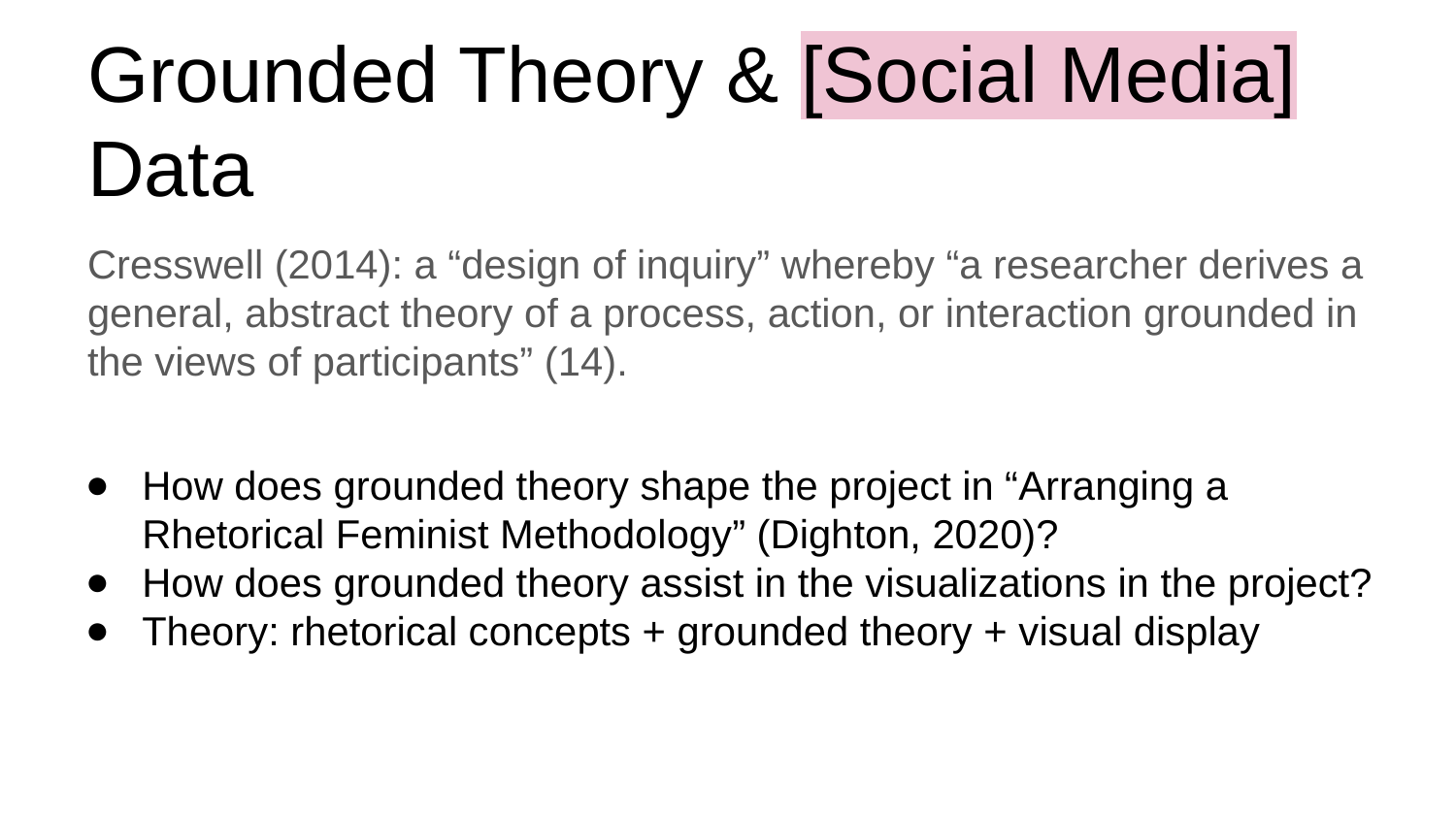

# Grounded Theory & [Social Media] Data
Cresswell (2014): a “design of inquiry” whereby “a researcher derives a general, abstract theory of a process, action, or interaction grounded in the views of participants” (14).
How does grounded theory shape the project in “Arranging a Rhetorical Feminist Methodology” (Dighton, 2020)?
How does grounded theory assist in the visualizations in the project?
Theory: rhetorical concepts + grounded theory + visual display